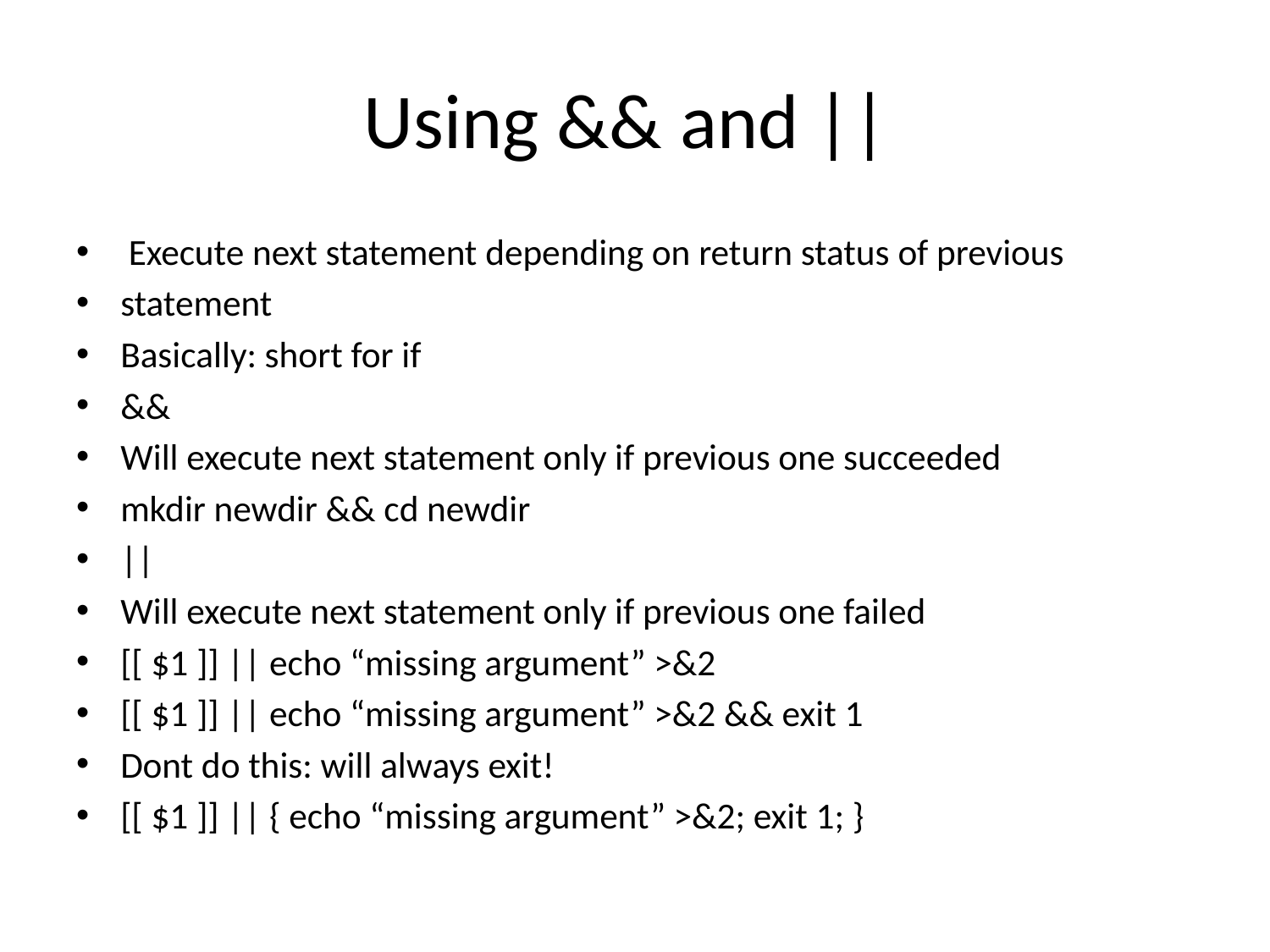

# Using && and ||
 Execute next statement depending on return status of previous
statement
Basically: short for if
&&
Will execute next statement only if previous one succeeded
mkdir newdir && cd newdir
||
Will execute next statement only if previous one failed
[[ $1 ]] || echo “missing argument” >&2
[[ $1 ]] || echo “missing argument” >&2 && exit 1
Dont do this: will always exit!
[[ $1 ]] || { echo “missing argument” >&2; exit 1; }